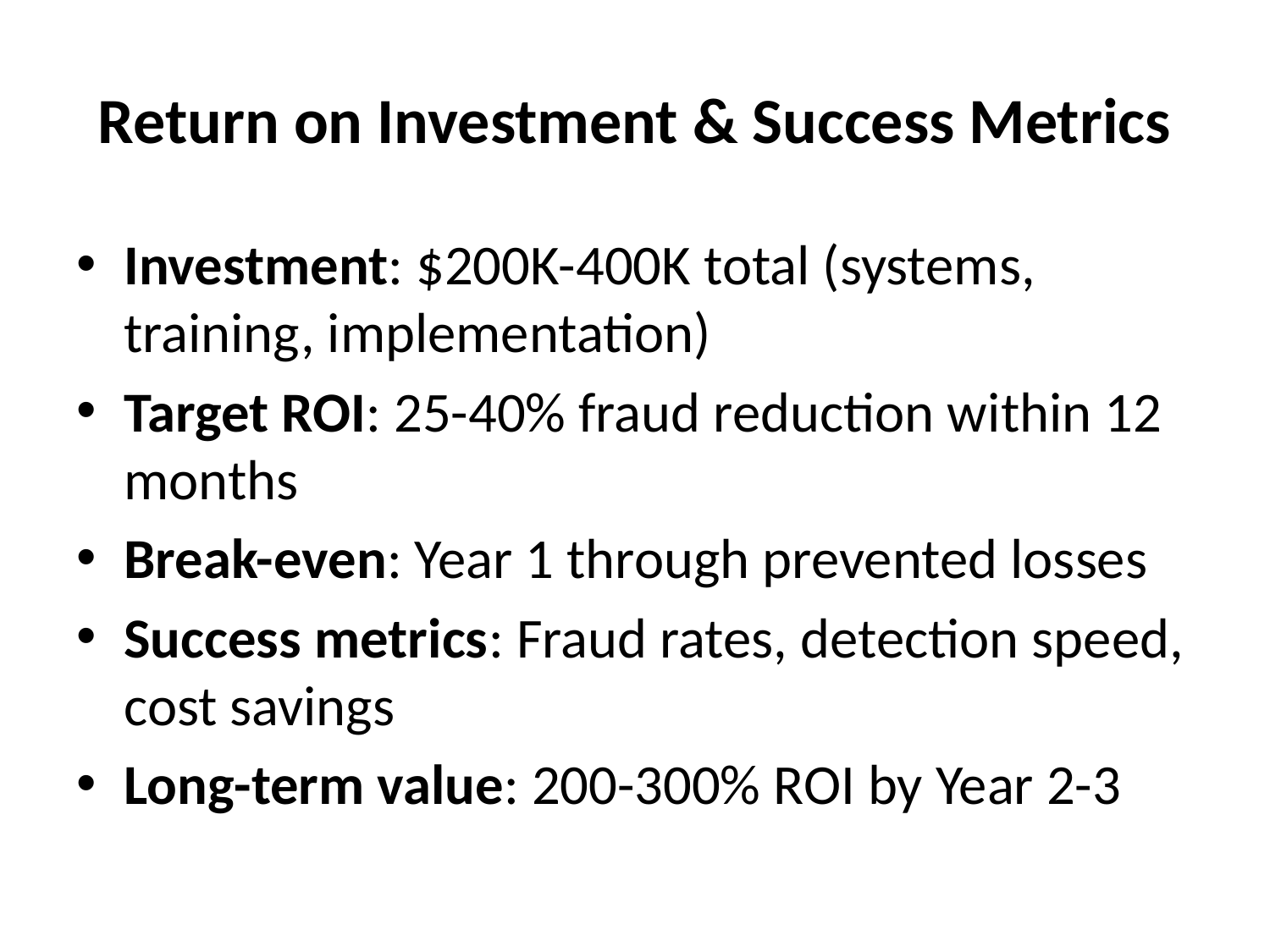

# Return on Investment & Success Metrics
Investment: $200K-400K total (systems, training, implementation)
Target ROI: 25-40% fraud reduction within 12 months
Break-even: Year 1 through prevented losses
Success metrics: Fraud rates, detection speed, cost savings
Long-term value: 200-300% ROI by Year 2-3